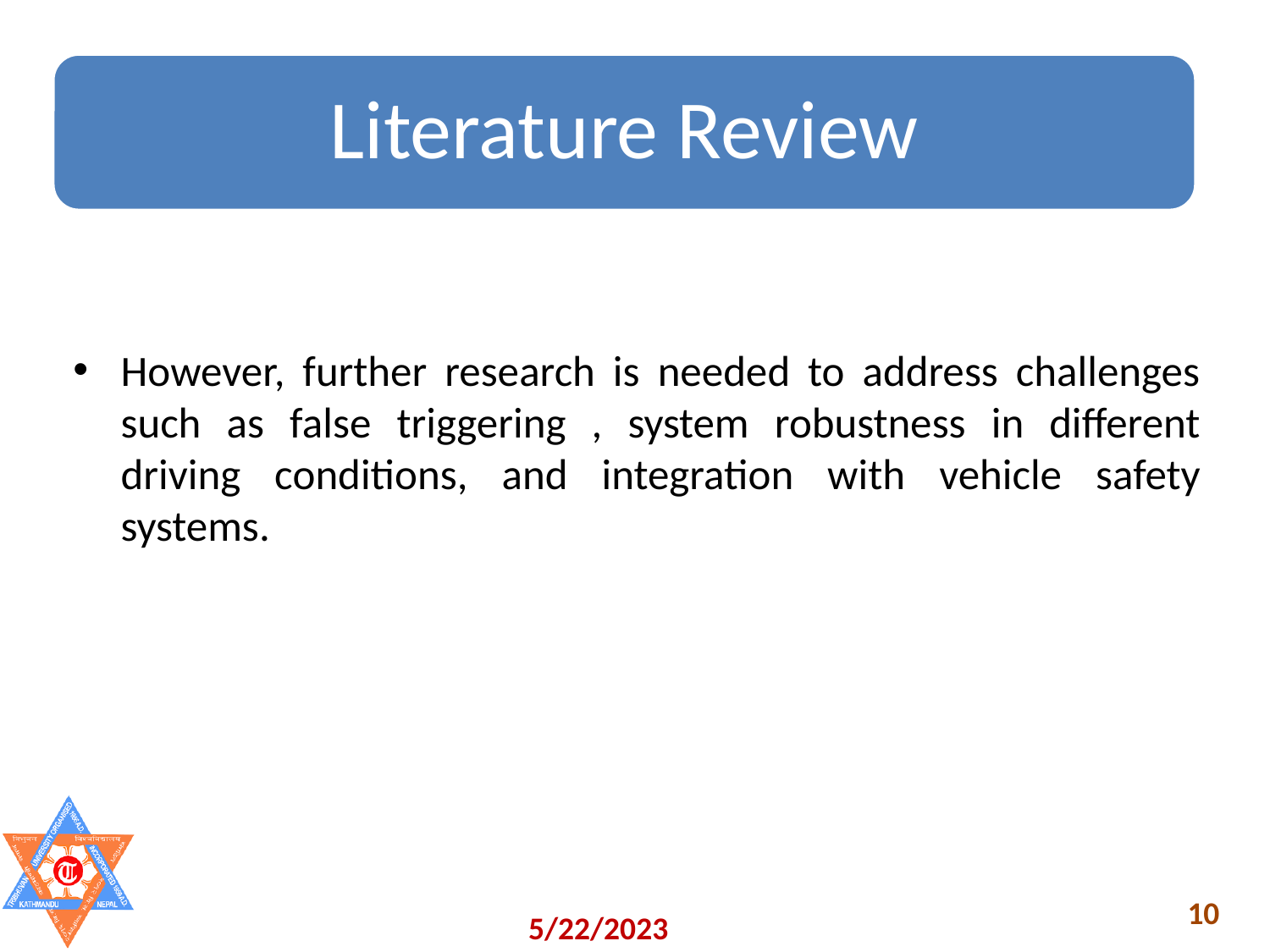

Literature Review
However, further research is needed to address challenges such as false triggering , system robustness in different driving conditions, and integration with vehicle safety systems.
5/22/2023